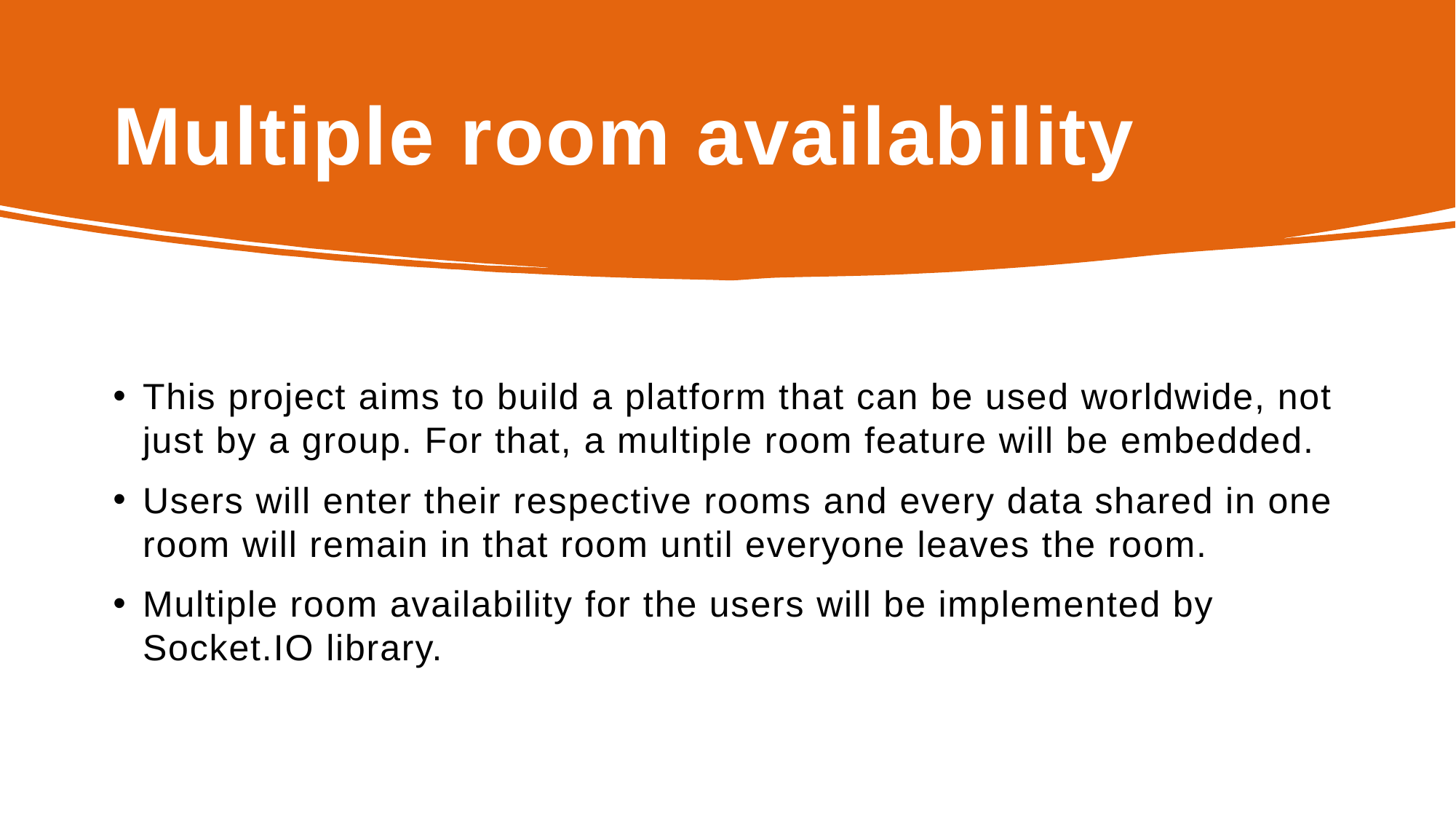

# Multiple room availability
This project aims to build a platform that can be used worldwide, not just by a group. For that, a multiple room feature will be embedded.
Users will enter their respective rooms and every data shared in one room will remain in that room until everyone leaves the room.
Multiple room availability for the users will be implemented by Socket.IO library.